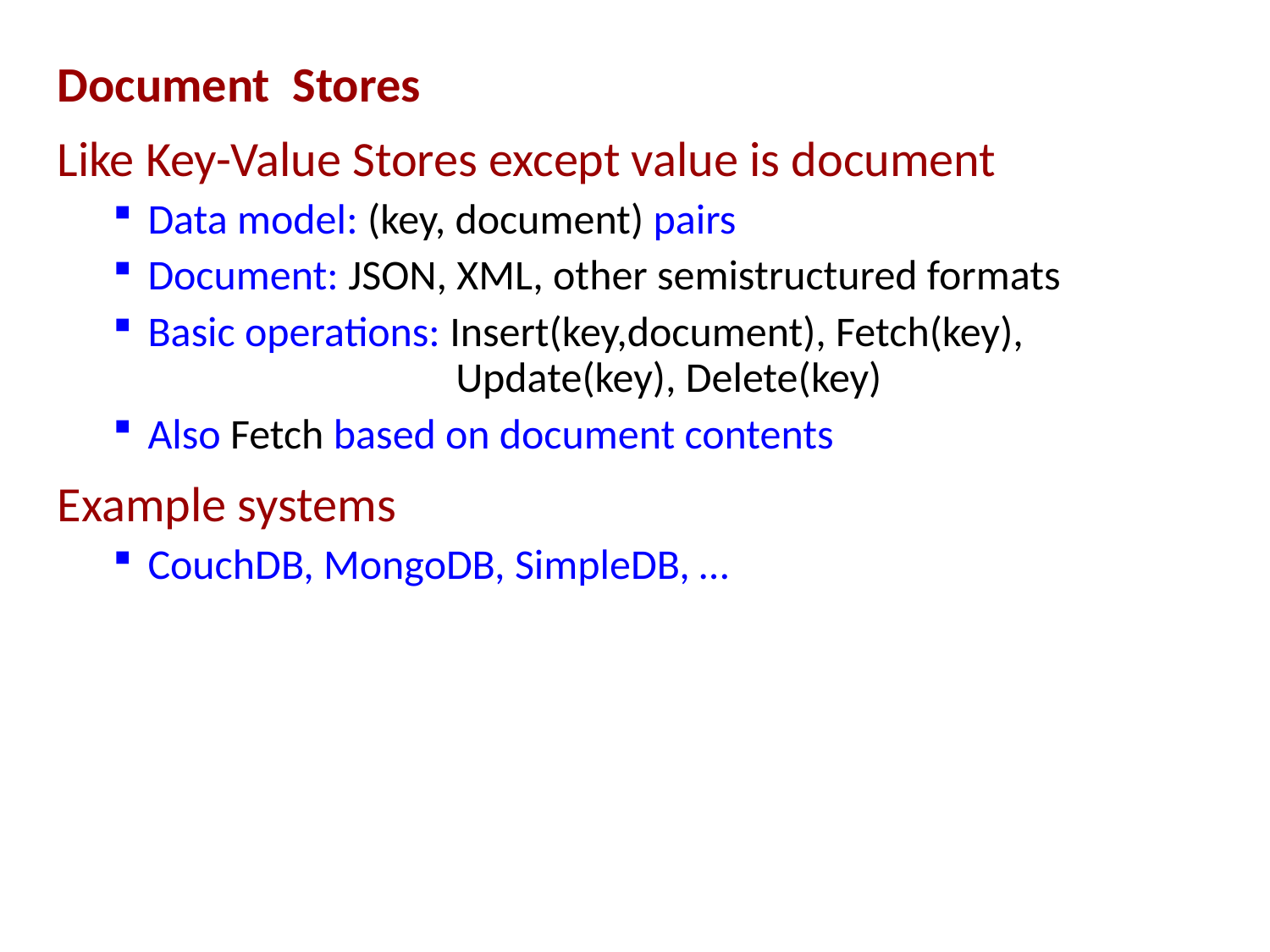

Document  Stores
Like Key-Value Stores except value is document
 Data model: (key, document) pairs
 Document: JSON, XML, other semistructured formats
 Basic operations: Insert(key,document), Fetch(key),
                                    Update(key), Delete(key)
 Also Fetch based on document contents
Example systems
 CouchDB, MongoDB, SimpleDB, …